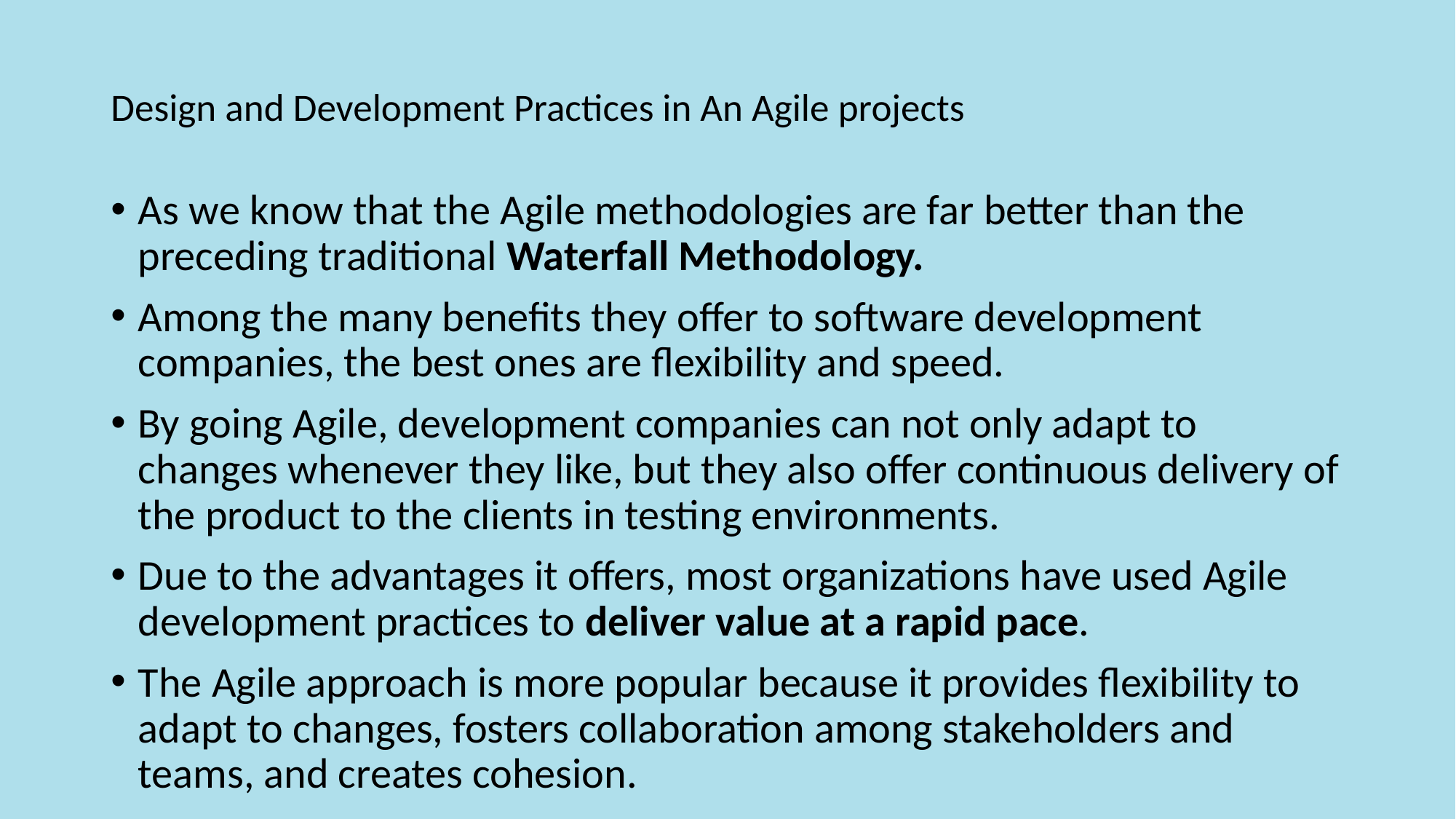

# Design and Development Practices in An Agile projects
As we know that the Agile methodologies are far better than the preceding traditional Waterfall Methodology.
Among the many benefits they offer to software development companies, the best ones are flexibility and speed.
By going Agile, development companies can not only adapt to changes whenever they like, but they also offer continuous delivery of the product to the clients in testing environments.
Due to the advantages it offers, most organizations have used Agile development practices to deliver value at a rapid pace.
The Agile approach is more popular because it provides flexibility to adapt to changes, fosters collaboration among stakeholders and teams, and creates cohesion.